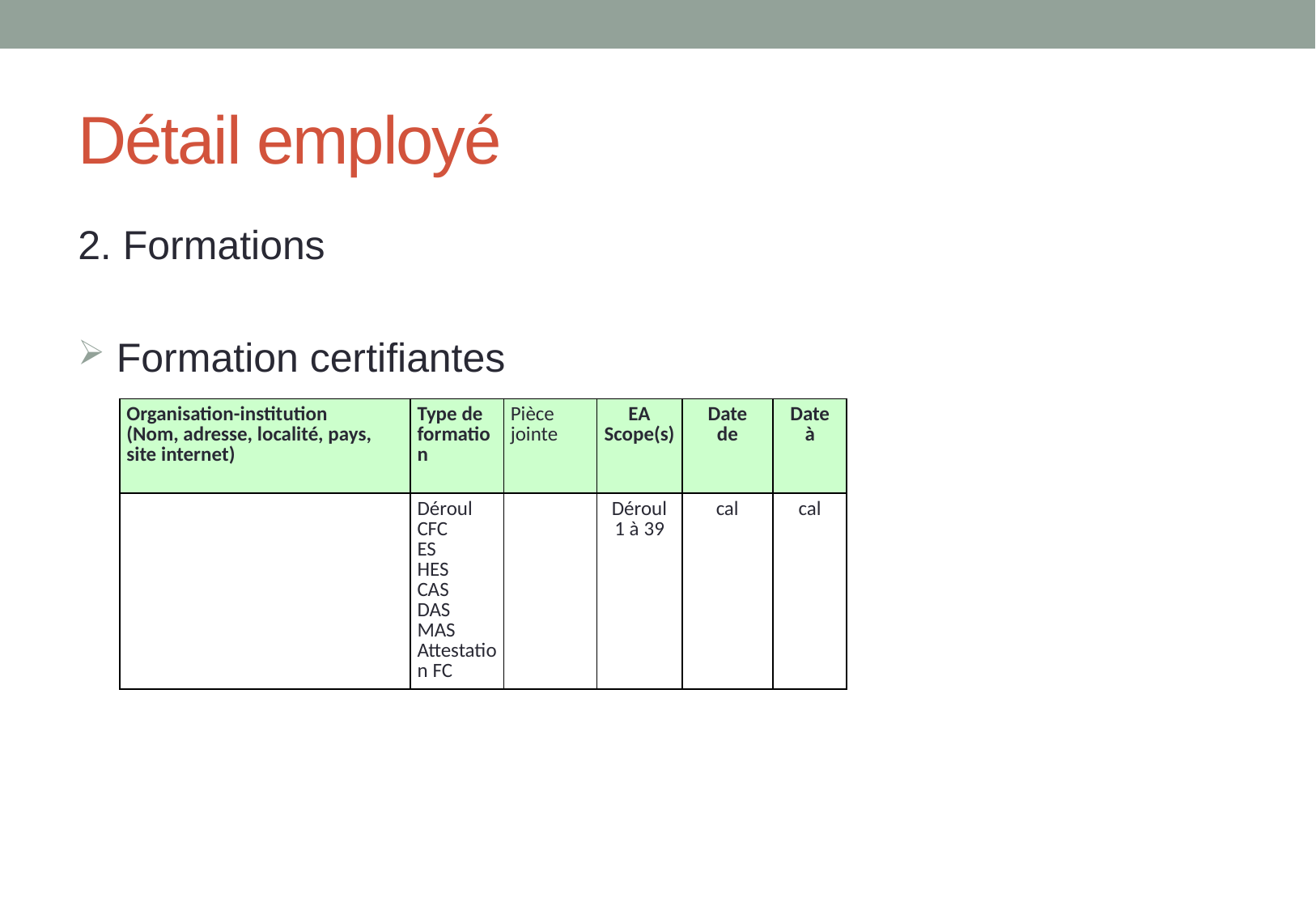

# Détail employé
2. Formations

 Formation certifiantes

| Organisation-institution (Nom, adresse, localité, pays, site internet) | Type de formation | Pièce jointe | EA Scope(s) | Date de | Date à |
| --- | --- | --- | --- | --- | --- |
|  | Déroul CFC ES HES CAS DAS MAS Attestation FC |  | Déroul 1 à 39 | cal | cal |